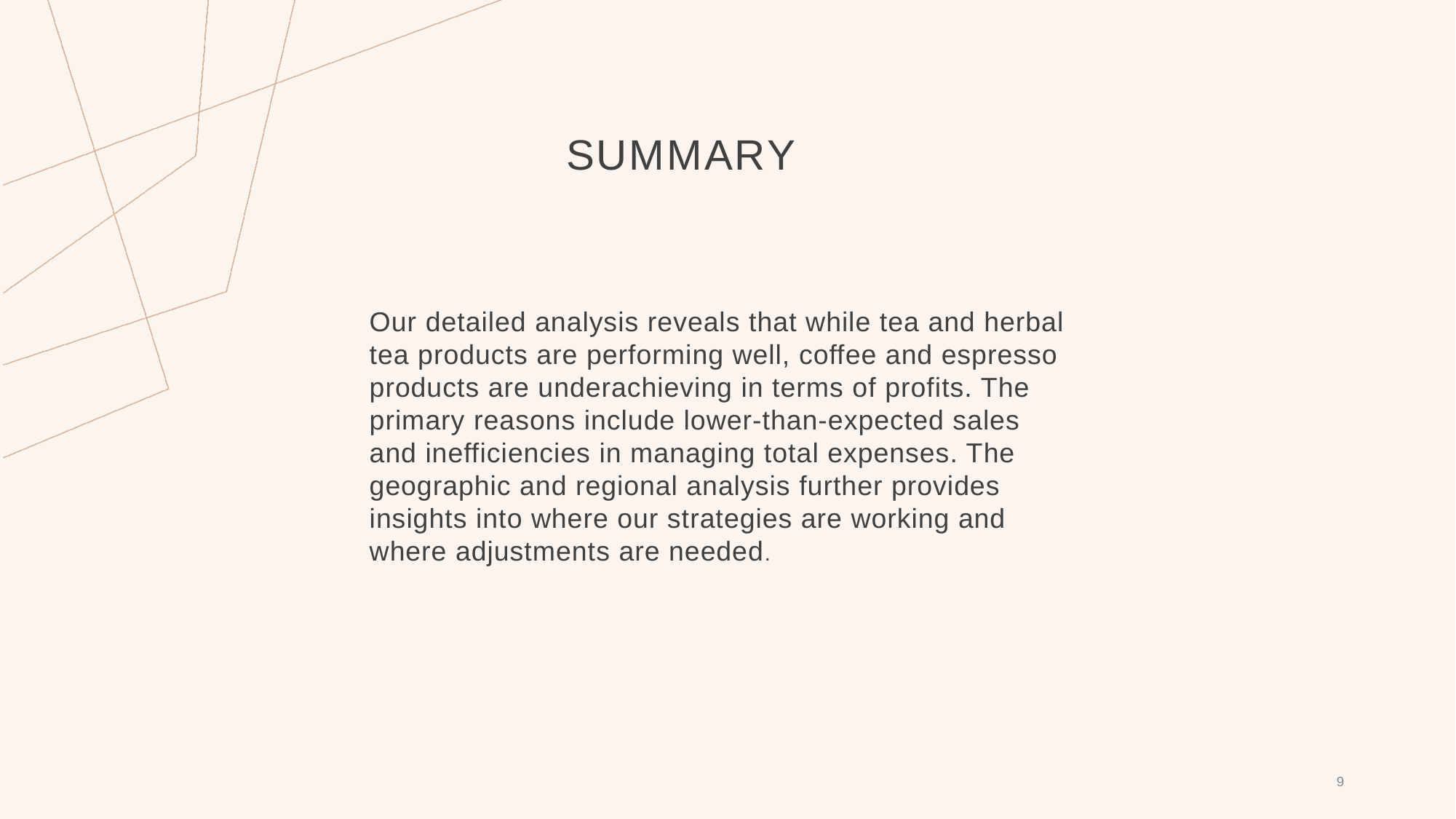

# SUMMARY
Our detailed analysis reveals that while tea and herbal tea products are performing well, coffee and espresso products are underachieving in terms of profits. The primary reasons include lower-than-expected sales and inefficiencies in managing total expenses. The geographic and regional analysis further provides insights into where our strategies are working and where adjustments are needed.
9